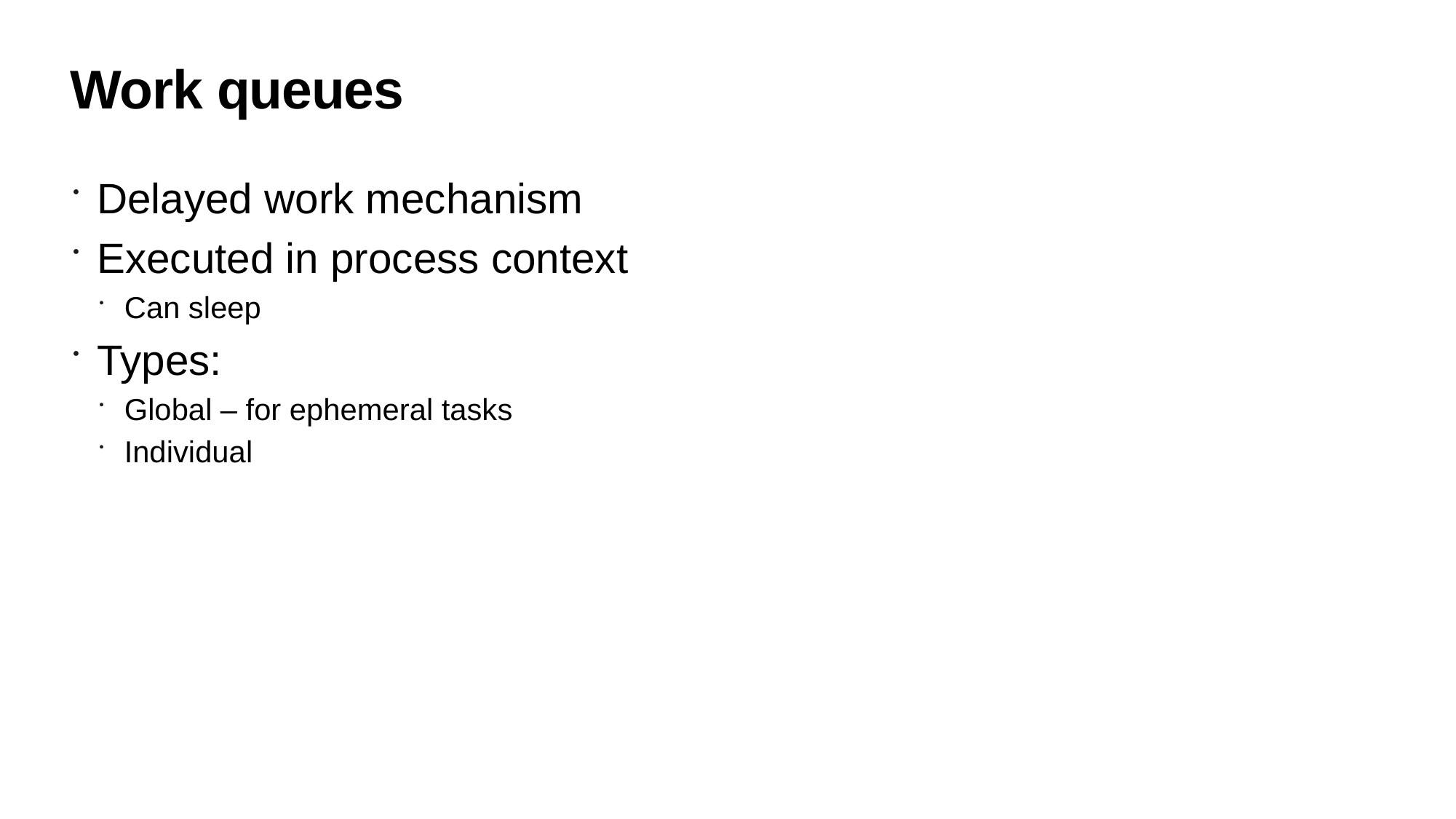

Work queues
Delayed work mechanism
Executed in process context
Can sleep
Types:
Global – for ephemeral tasks
Individual